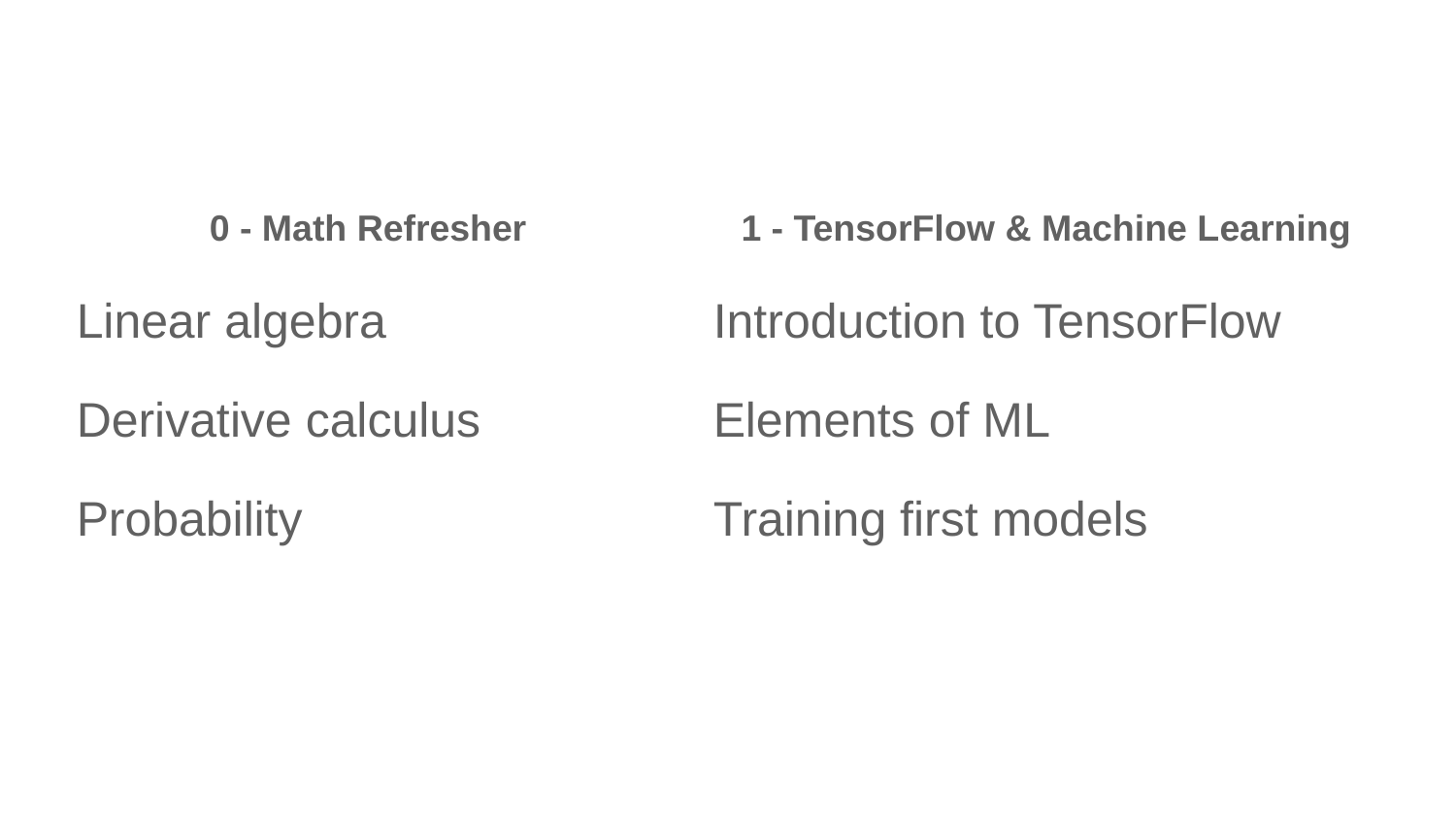

0 - Math Refresher
Linear algebra
Derivative calculus
Probability
1 - TensorFlow & Machine Learning
Introduction to TensorFlow
Elements of ML
Training first models